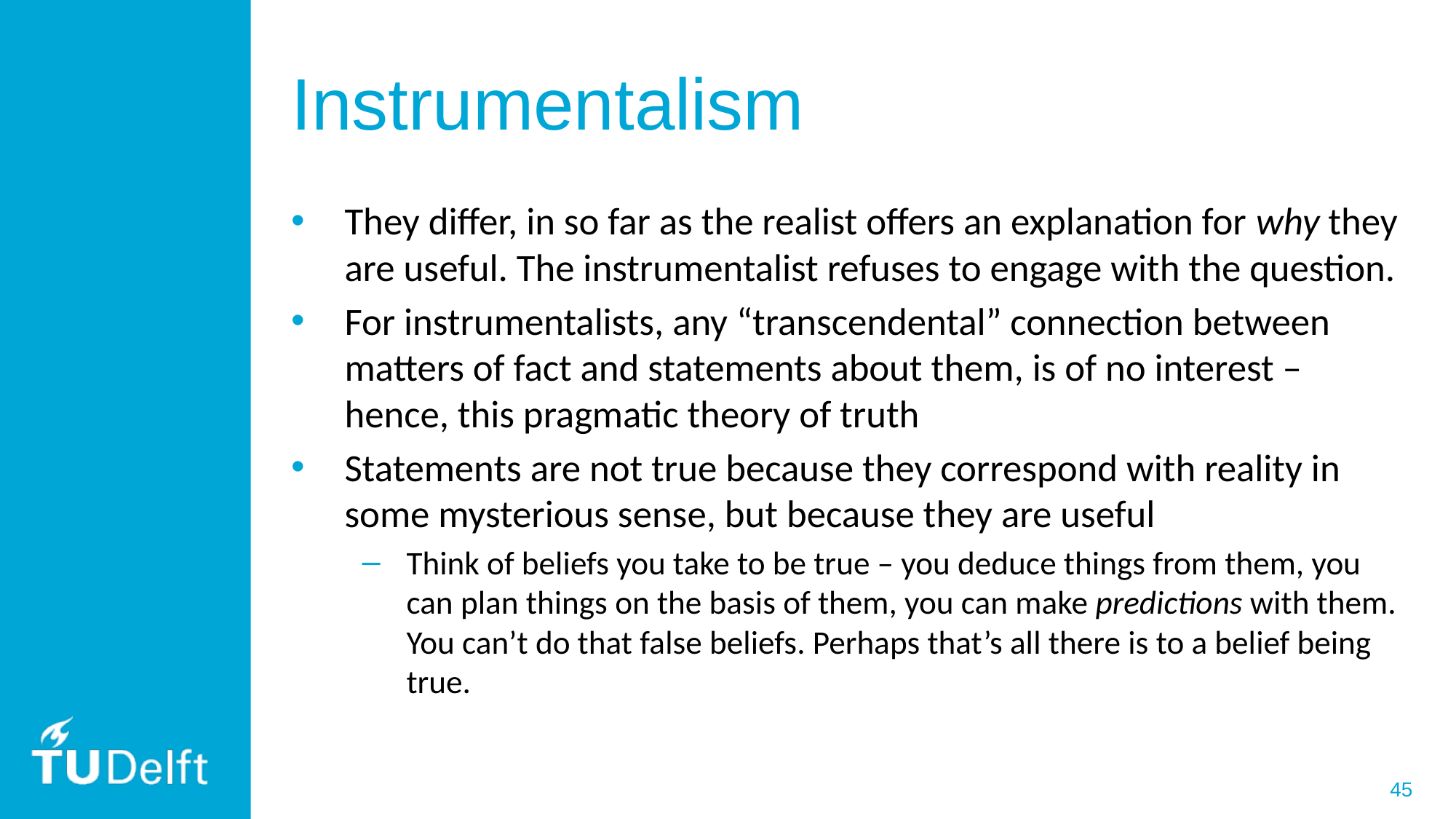

# Instrumentalism
They differ, in so far as the realist offers an explanation for why they are useful. The instrumentalist refuses to engage with the question.
For instrumentalists, any “transcendental” connection between matters of fact and statements about them, is of no interest – hence, this pragmatic theory of truth
Statements are not true because they correspond with reality in some mysterious sense, but because they are useful
Think of beliefs you take to be true – you deduce things from them, you can plan things on the basis of them, you can make predictions with them. You can’t do that false beliefs. Perhaps that’s all there is to a belief being true.